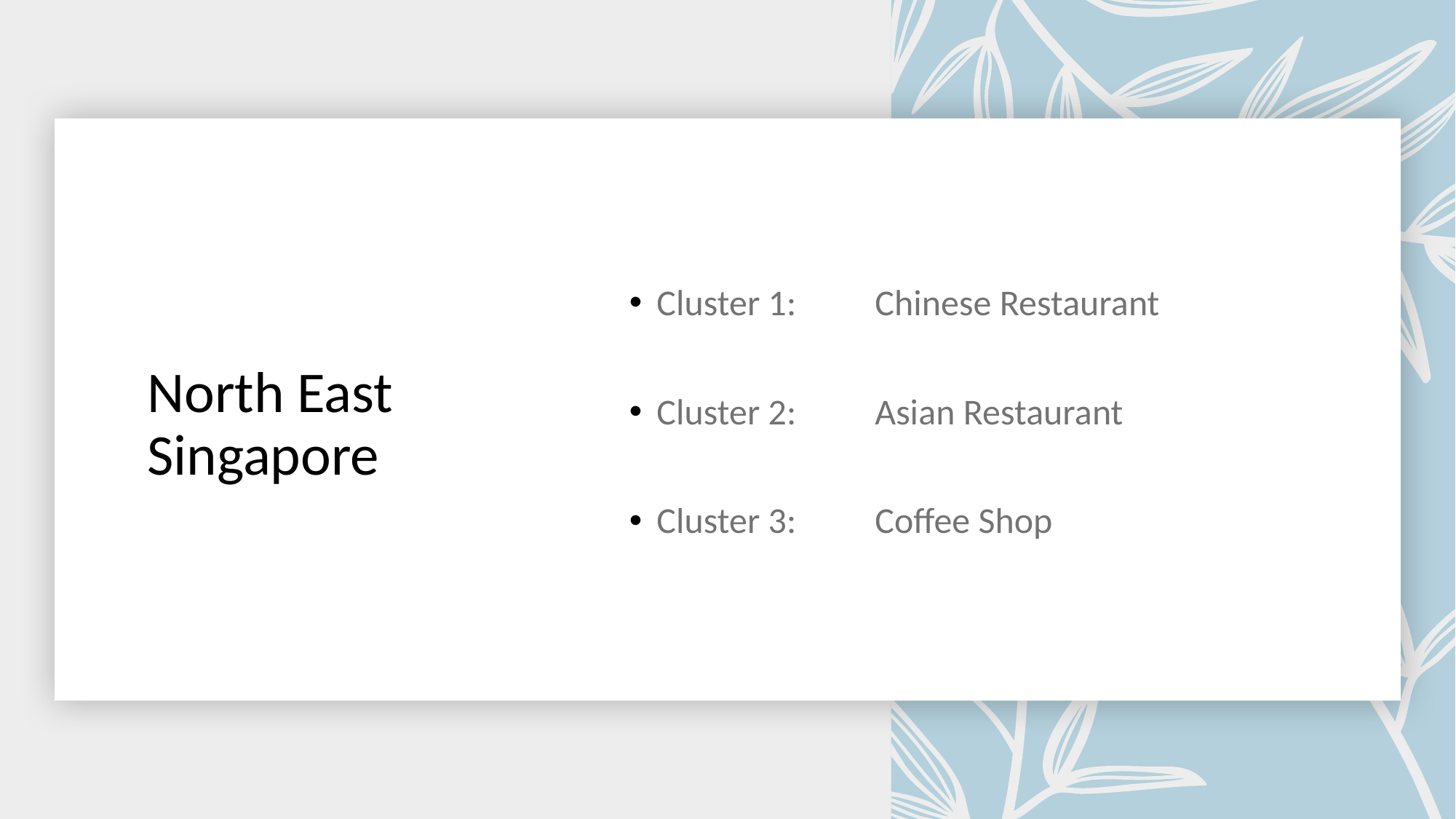

Cluster 1:	Chinese Restaurant

Cluster 2:	Asian Restaurant

Cluster 3:	Coffee Shop
# North East Singapore